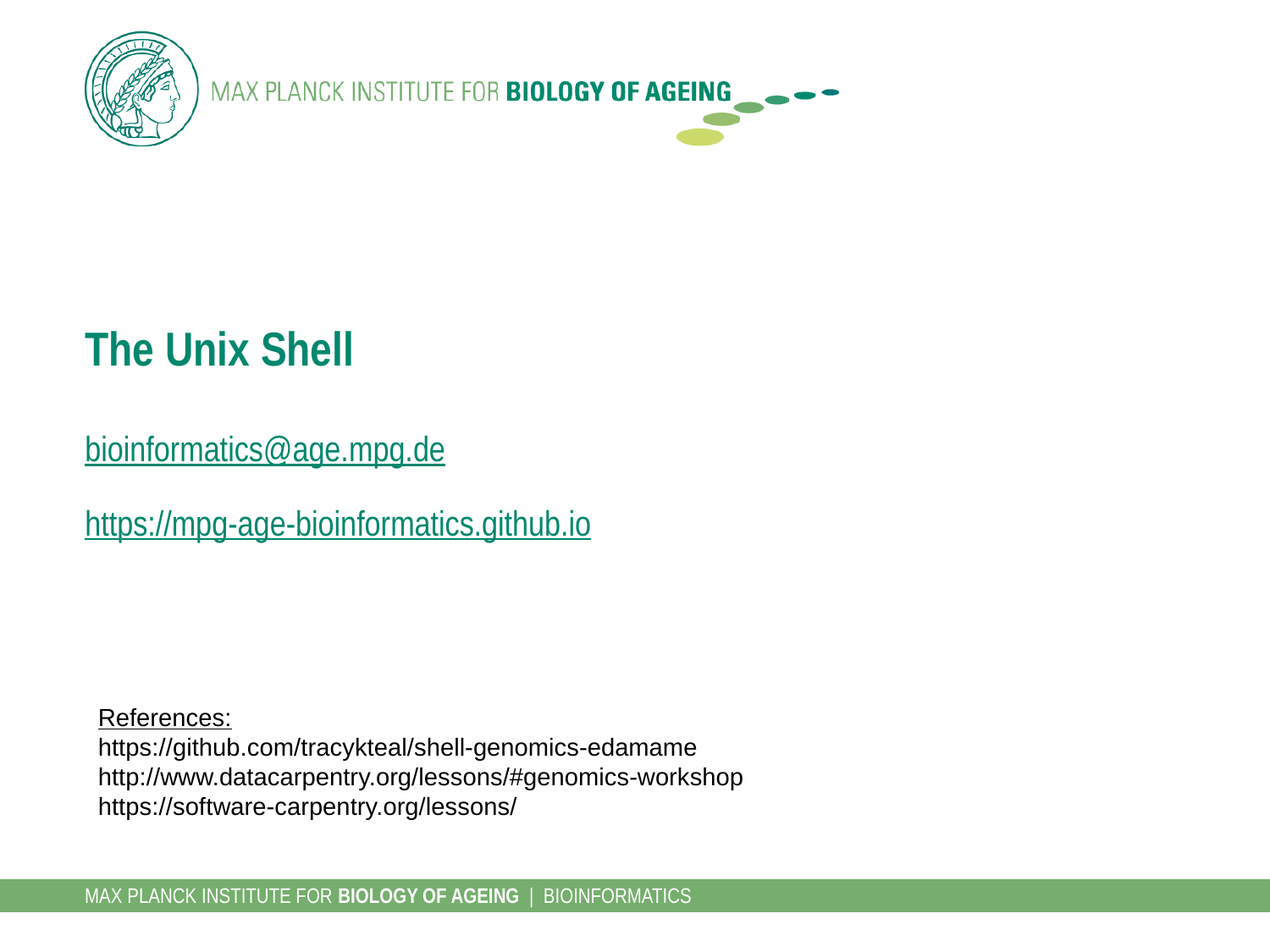

# The Unix Shell
bioinformatics@age.mpg.de

https://mpg-age-bioinformatics.github.io
References:
https://github.com/tracykteal/shell-genomics-edamame
http://www.datacarpentry.org/lessons/#genomics-workshop
https://software-carpentry.org/lessons/